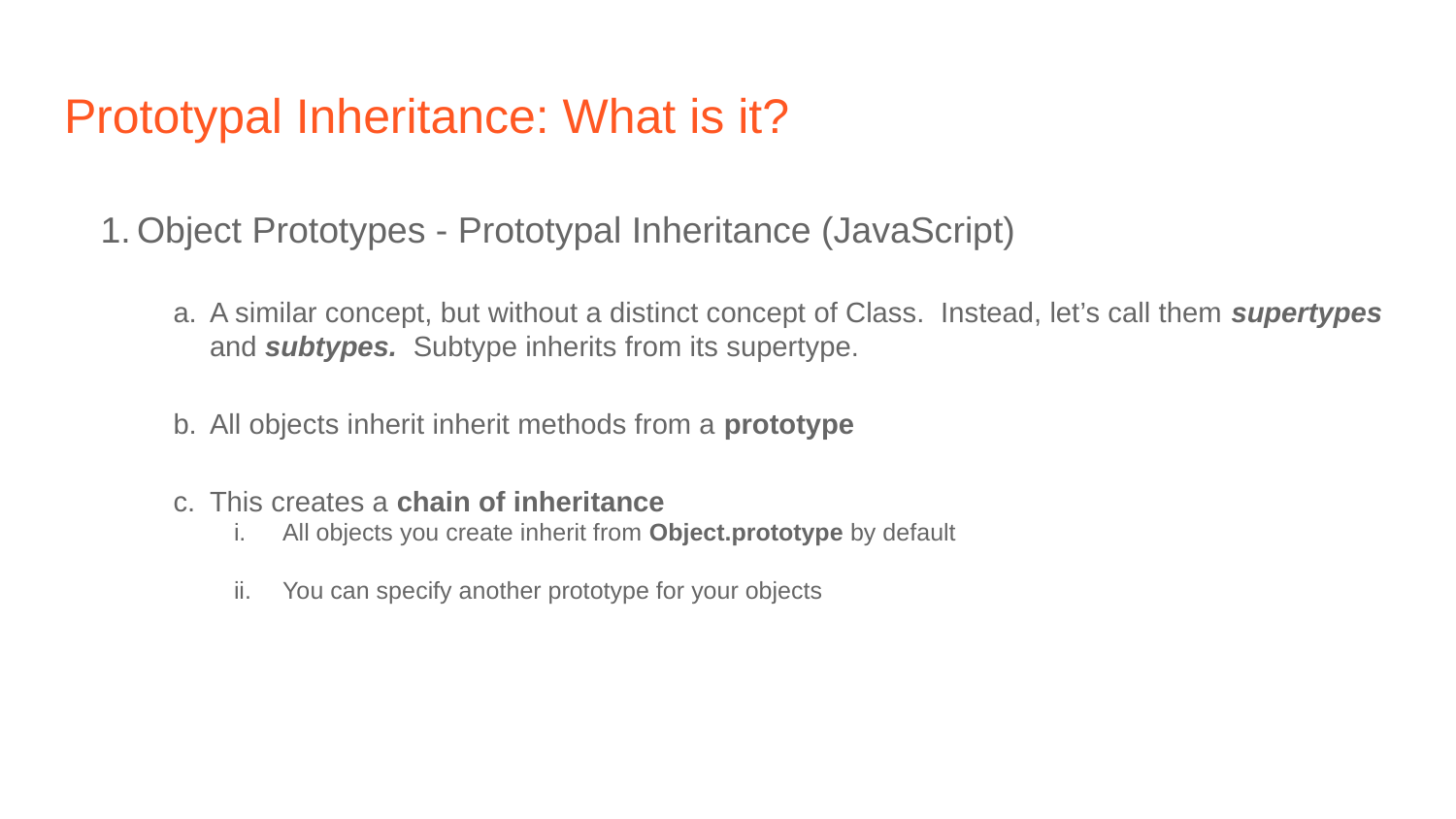

# Prototypal Inheritance: What is it?

Object Prototypes - Prototypal Inheritance (JavaScript)

A similar concept, but without a distinct concept of Class.  Instead, let’s call them supertypes and subtypes.  Subtype inherits from its supertype.

All objects inherit inherit methods from a prototype

This creates a chain of inheritance
All objects you create inherit from Object.prototype by default

You can specify another prototype for your objects